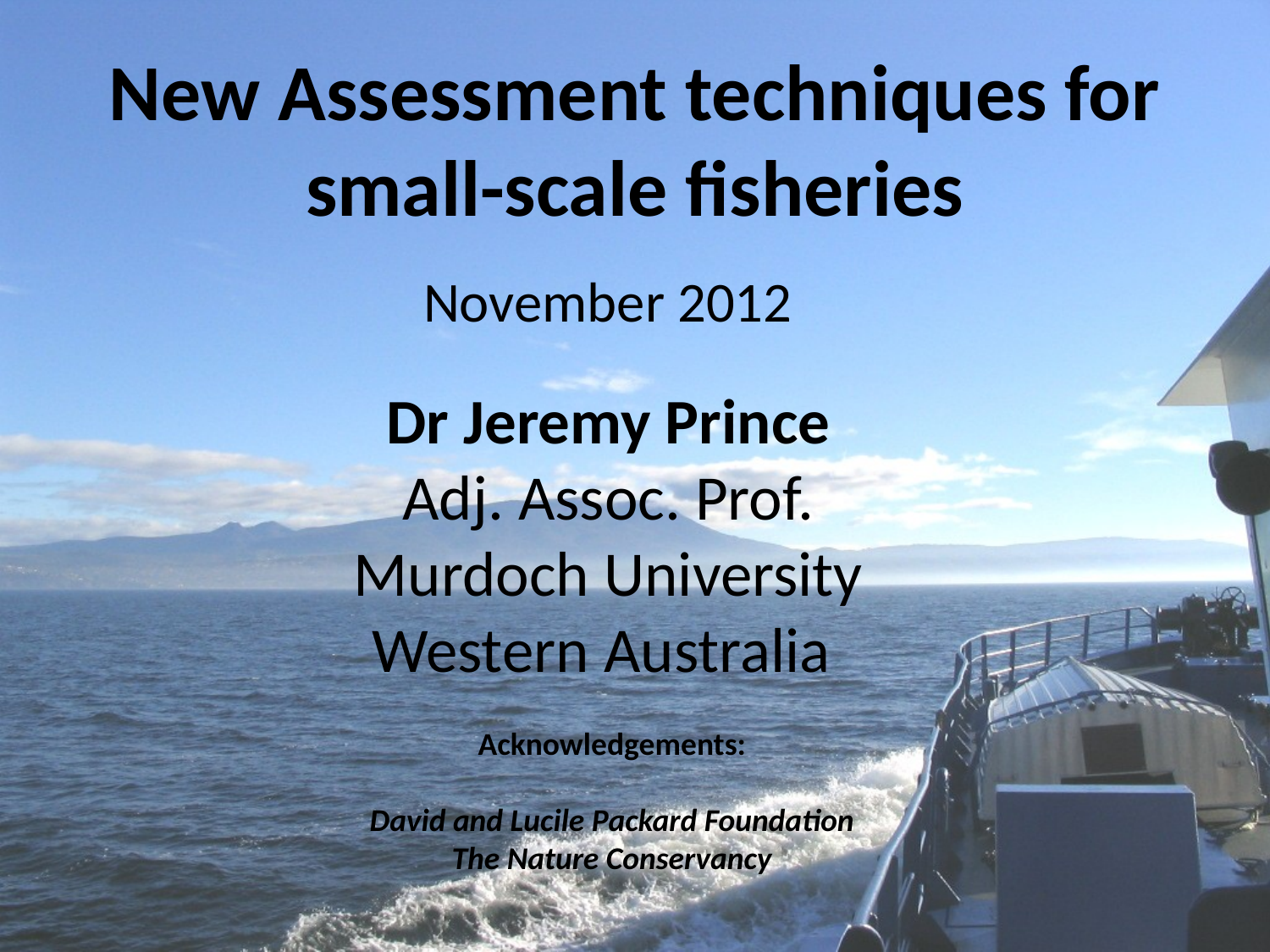

# New Assessment techniques for small-scale fisheries
November 2012
Dr Jeremy Prince
Adj. Assoc. Prof.
Murdoch University
Western Australia
Acknowledgements:

David and Lucile Packard Foundation
The Nature Conservancy